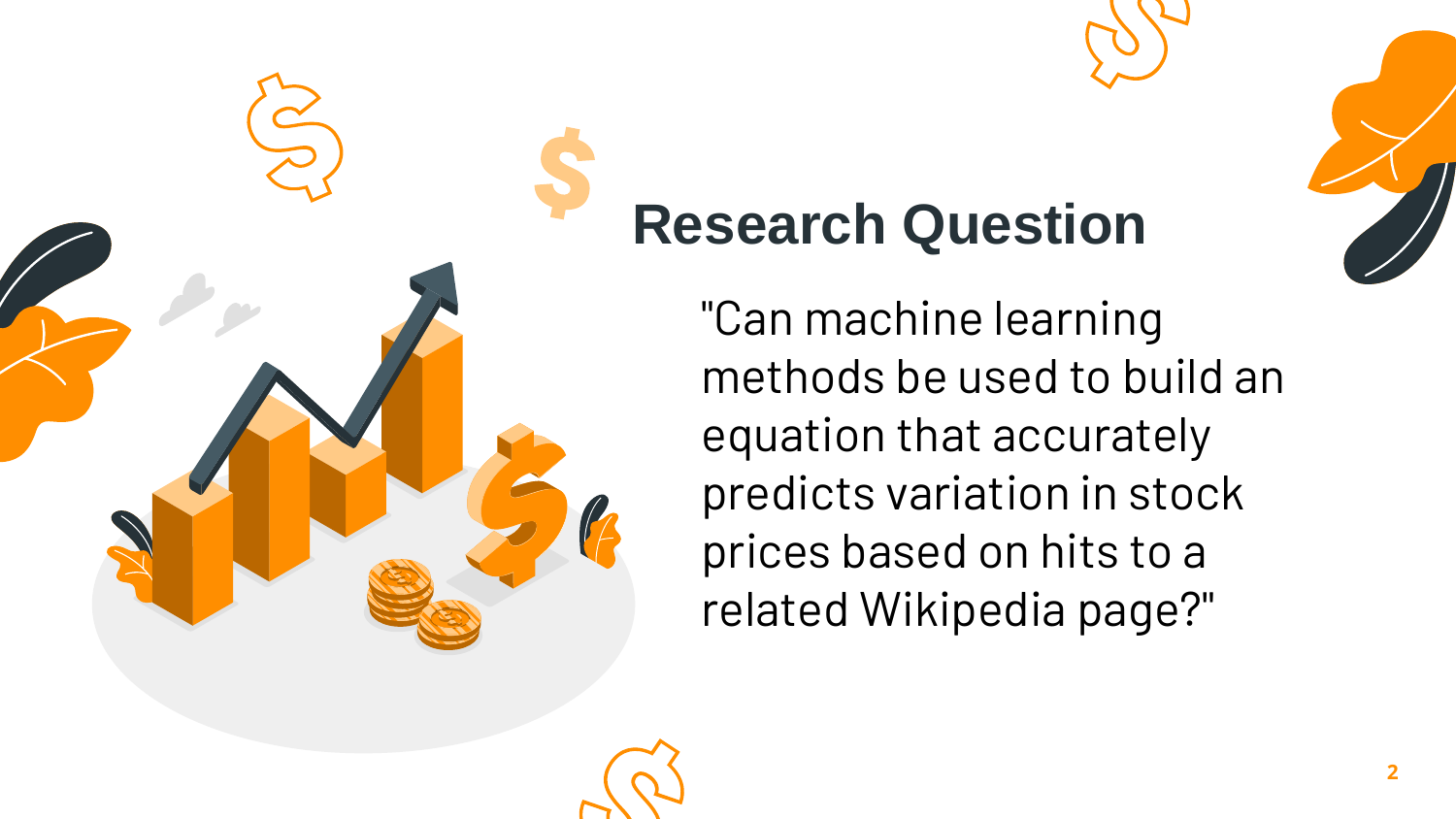

# Research Question
"Can machine learning methods be used to build an equation that accurately predicts variation in stock prices based on hits to a related Wikipedia page?"

2